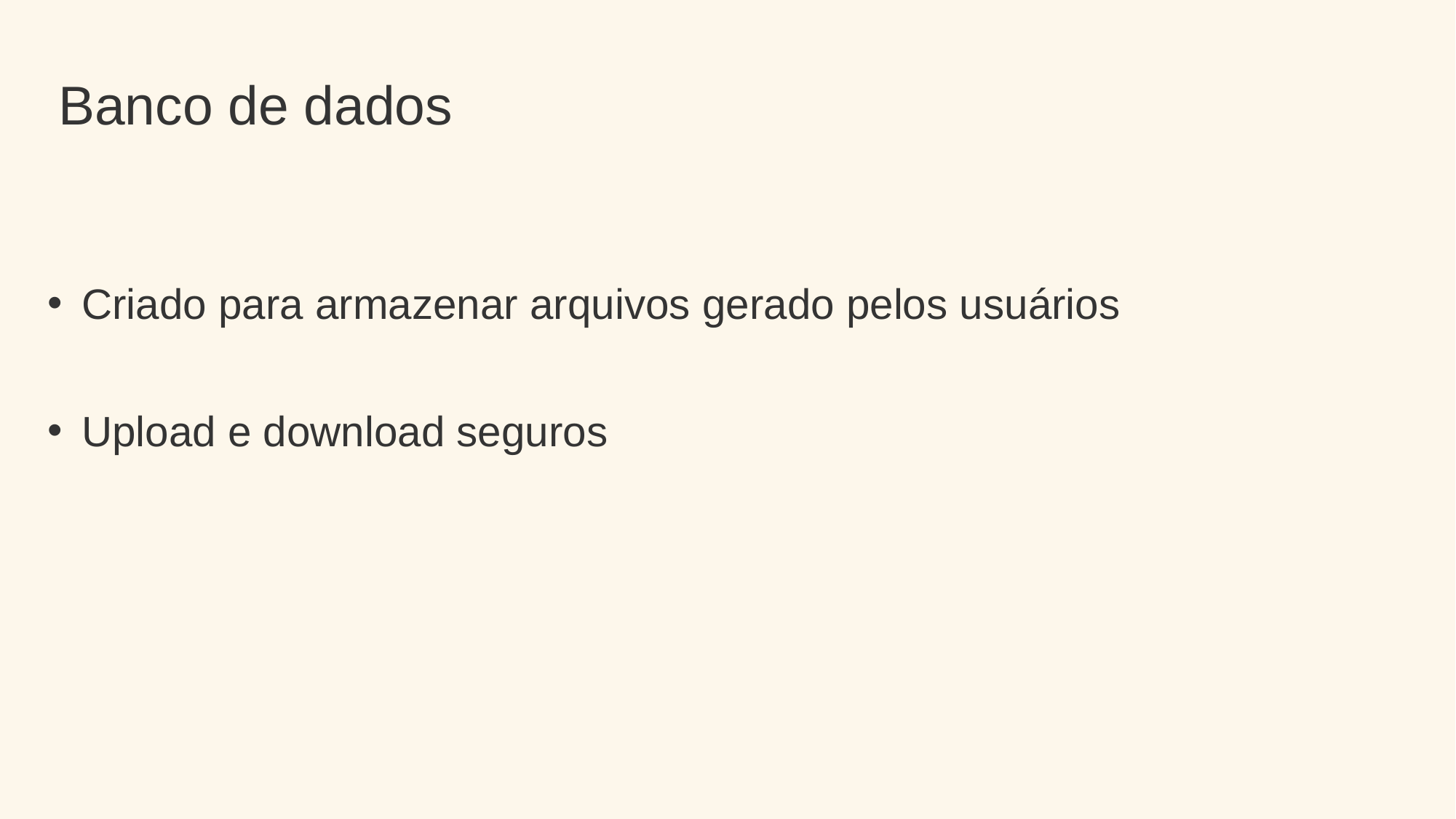

Banco de dados
Criado para armazenar arquivos gerado pelos usuários
Upload e download seguros